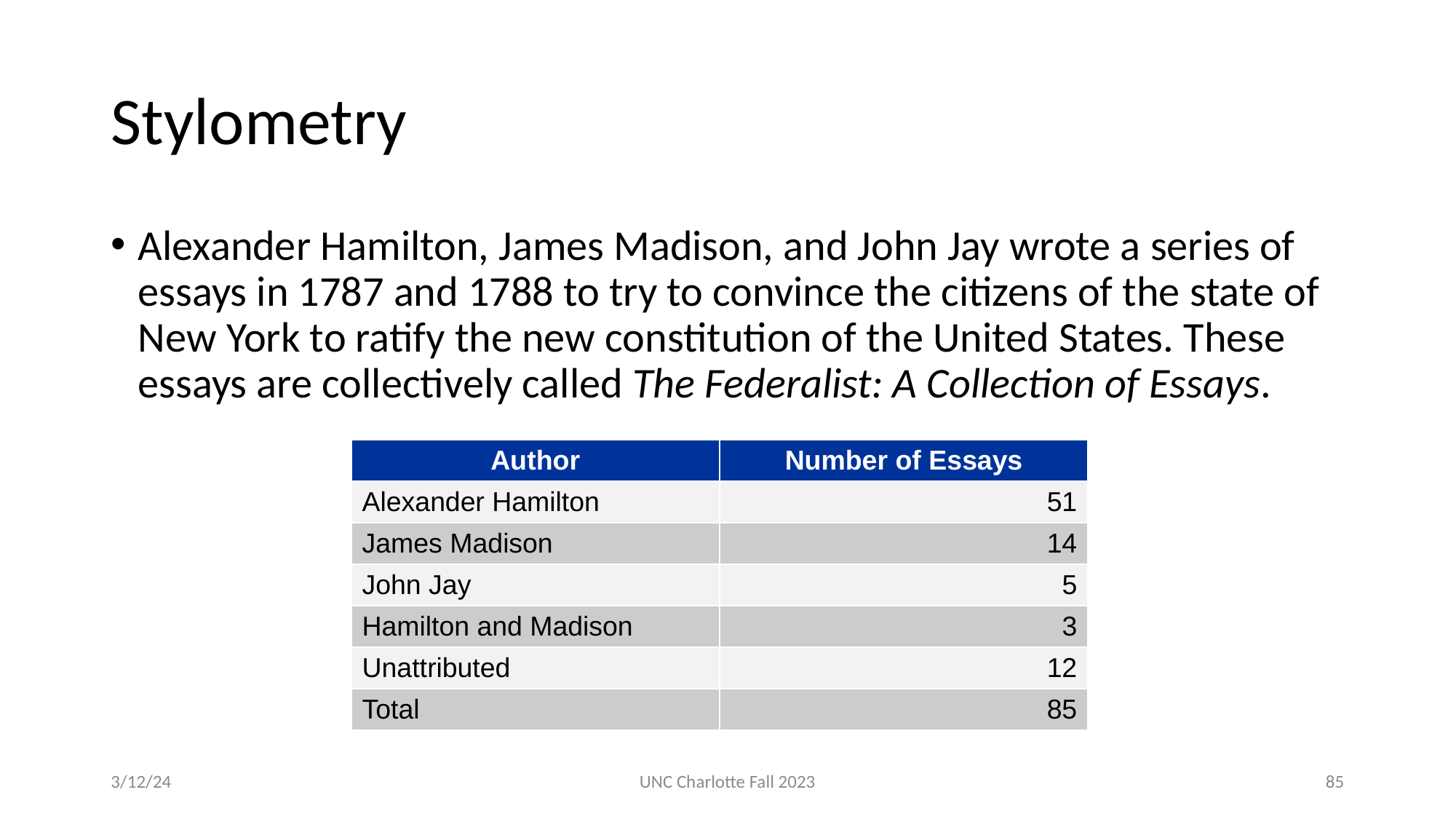

# Stylometry
Alexander Hamilton, James Madison, and John Jay wrote a series of essays in 1787 and 1788 to try to convince the citizens of the state of New York to ratify the new constitution of the United States. These essays are collectively called The Federalist: A Collection of Essays.
| Author | Number of Essays |
| --- | --- |
| Alexander Hamilton | 51 |
| James Madison | 14 |
| John Jay | 5 |
| Hamilton and Madison | 3 |
| Unattributed | 12 |
| Total | 85 |
3/12/24
UNC Charlotte Fall 2023
85